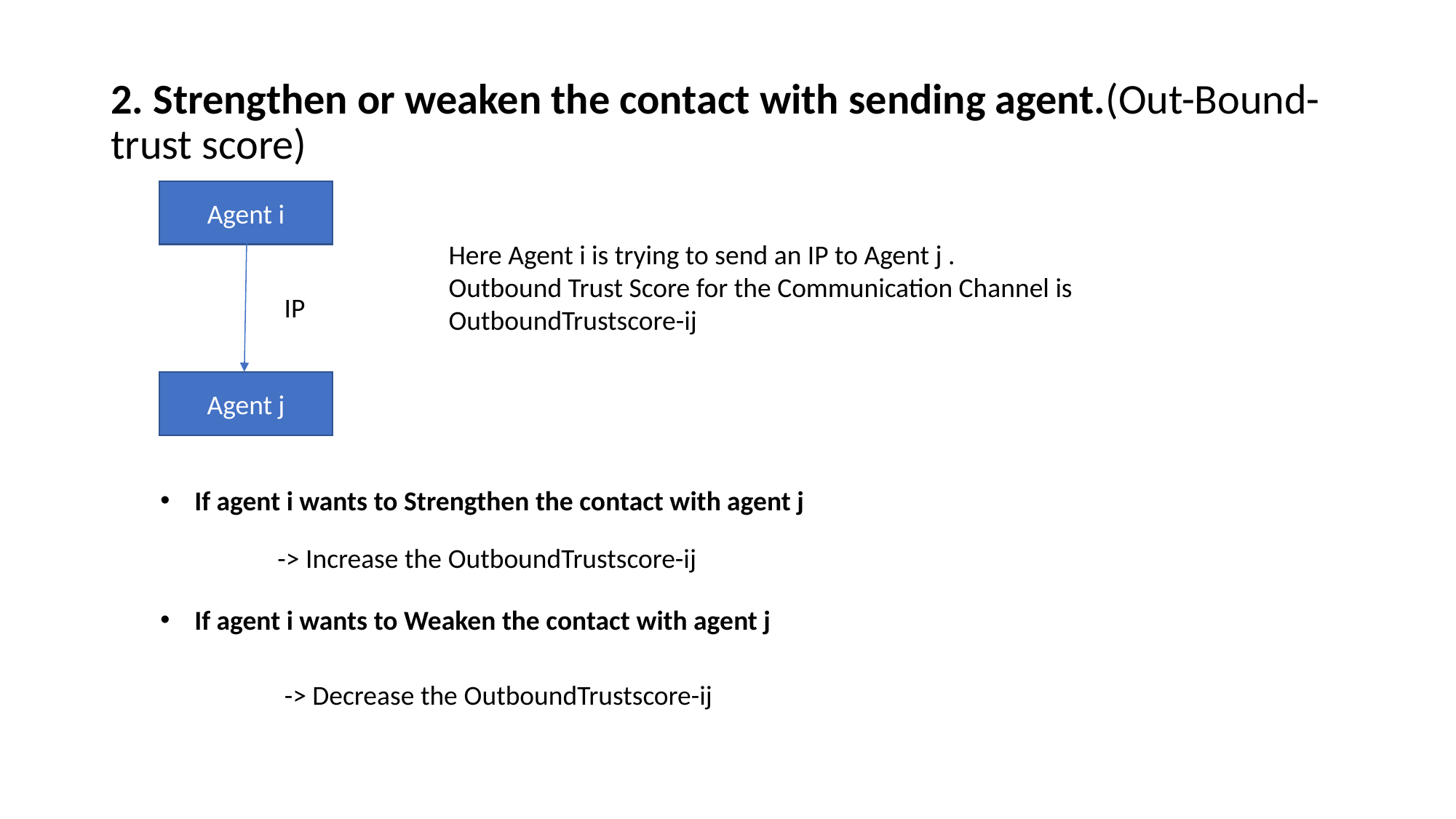

# 2. Strengthen or weaken the contact with sending agent.(Out-Bound-trust score)
Agent i
Here Agent i is trying to send an IP to Agent j .
Outbound Trust Score for the Communication Channel is  OutboundTrustscore-ij
IP
Agent j
If agent i wants to Strengthen the contact with agent j
-> Increase the OutboundTrustscore-ij
If agent i wants to Weaken the contact with agent j
-> Decrease the OutboundTrustscore-ij